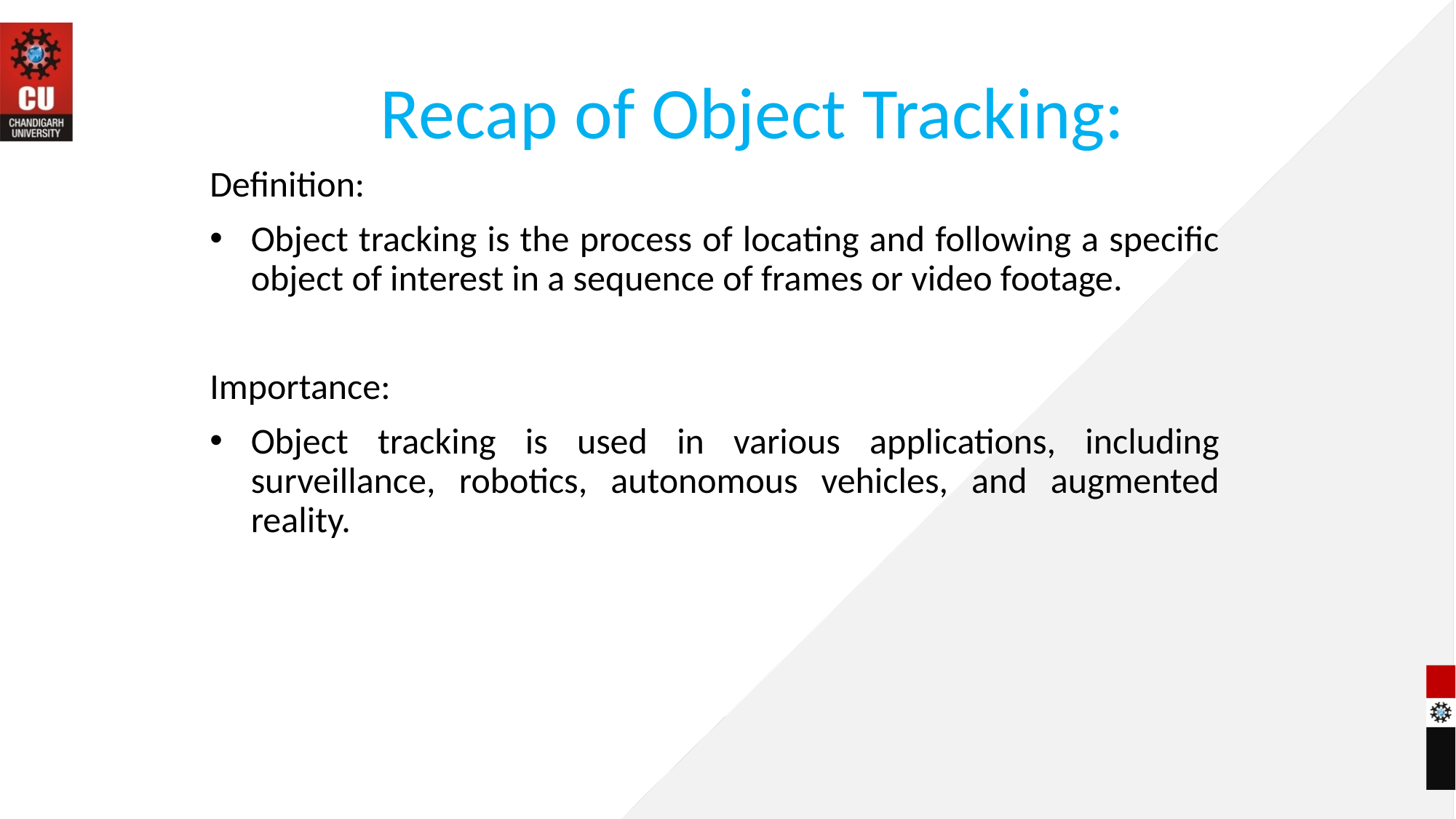

# Recap of Object Tracking:
Definition:
Object tracking is the process of locating and following a specific object of interest in a sequence of frames or video footage.

Importance:
Object tracking is used in various applications, including surveillance, robotics, autonomous vehicles, and augmented reality.